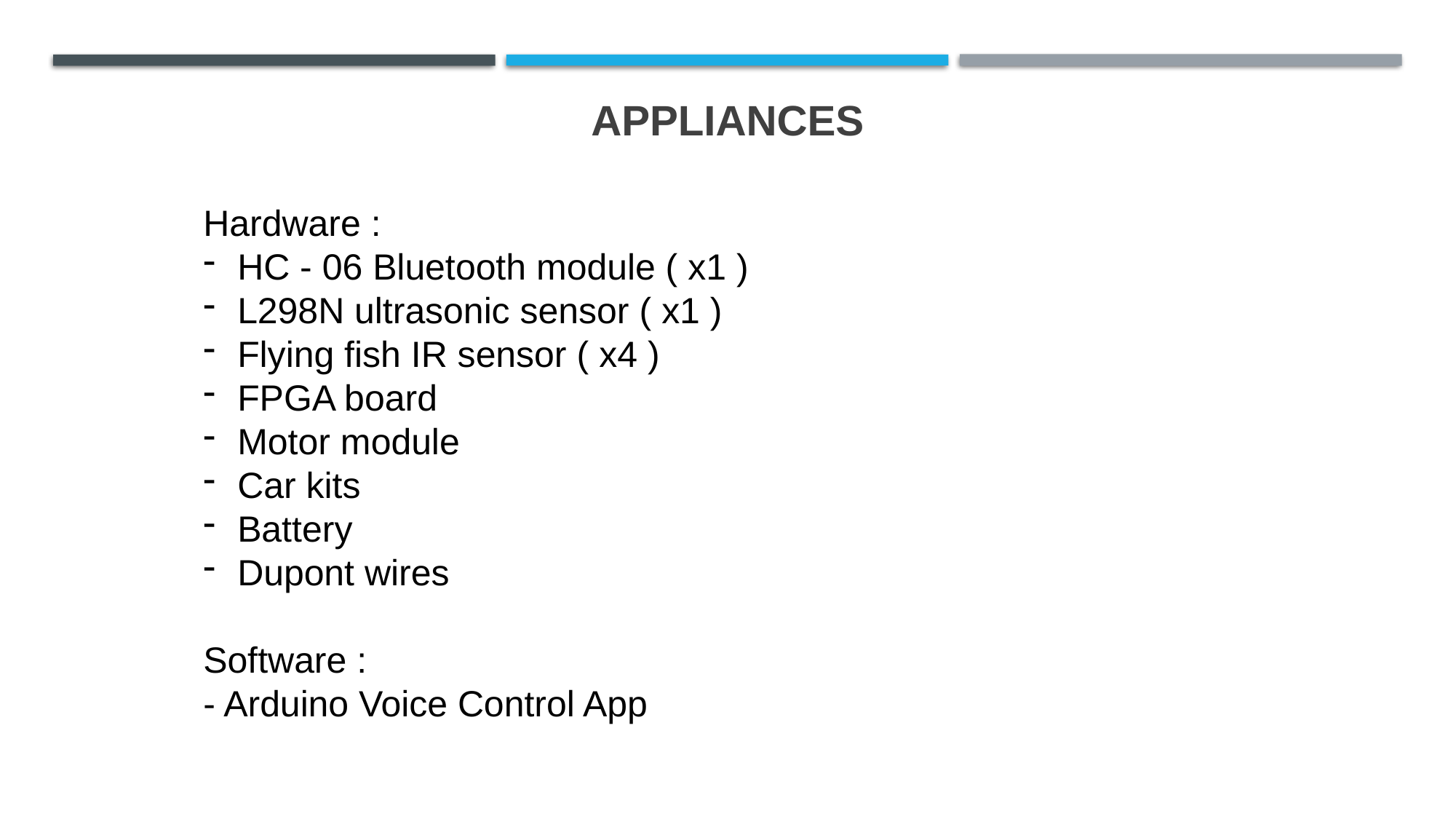

# appliances
Hardware :
HC - 06 Bluetooth module ( x1 )
L298N ultrasonic sensor ( x1 )
Flying fish IR sensor ( x4 )
FPGA board
Motor module
Car kits
Battery
Dupont wires

Software :
- Arduino Voice Control App